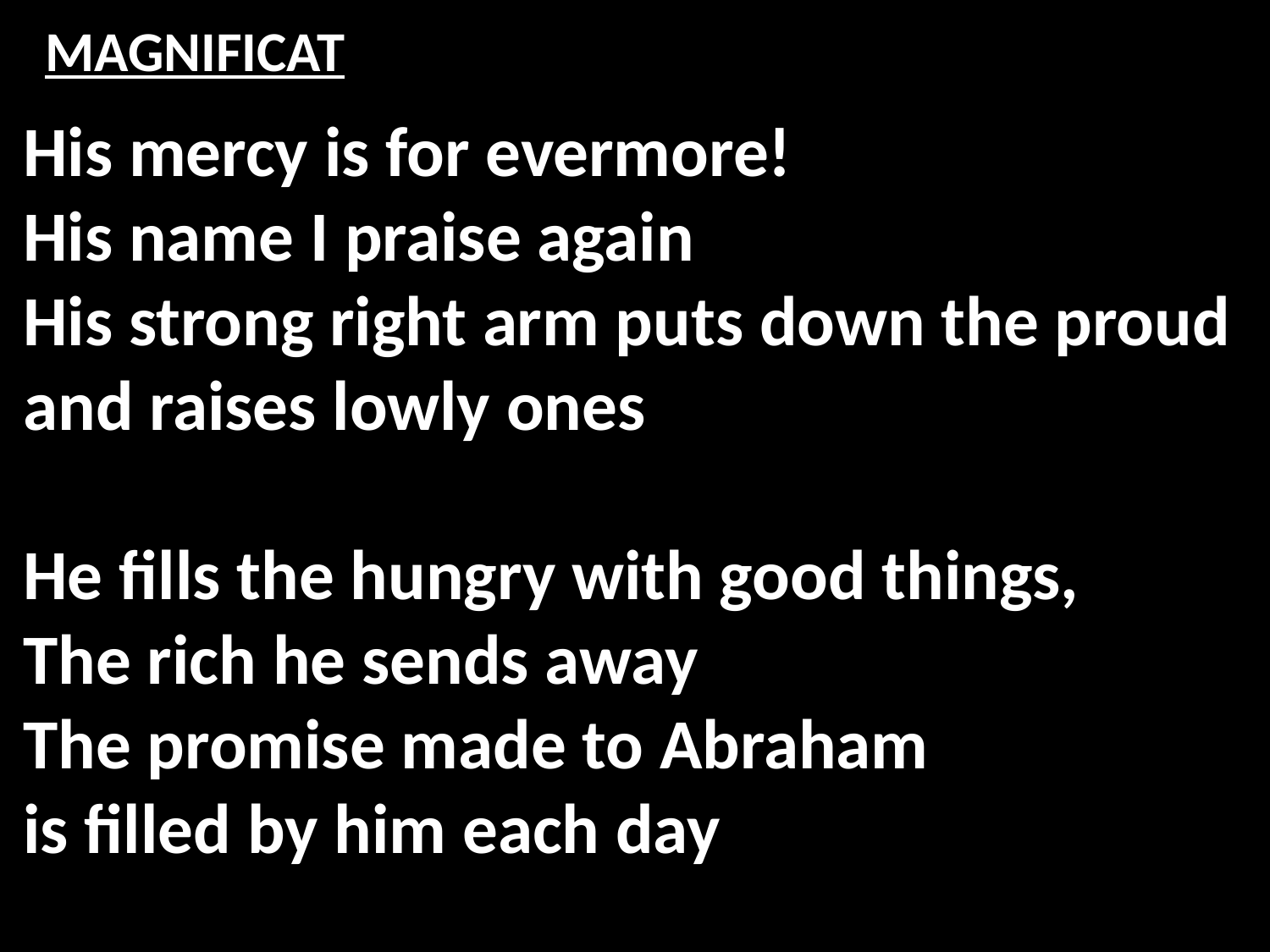

# MAGNIFICAT
His mercy is for evermore!
His name I praise again
His strong right arm puts down the proud
and raises lowly ones

He fills the hungry with good things,
The rich he sends away
The promise made to Abraham
is filled by him each day